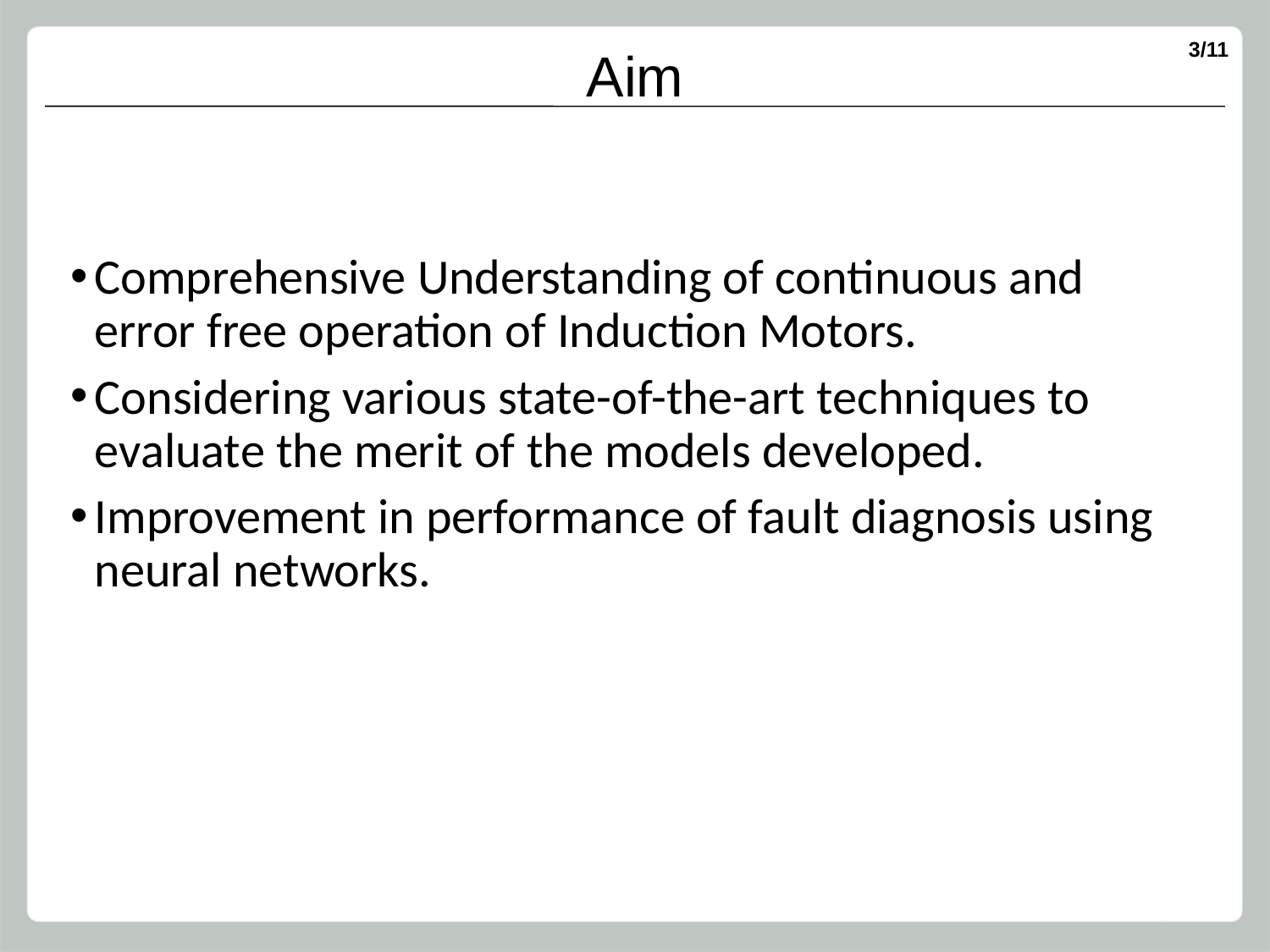

Aim
# Comprehensive Understanding of continuous and error free operation of Induction Motors.
Considering various state-of-the-art techniques to evaluate the merit of the models developed.
Improvement in performance of fault diagnosis using neural networks.